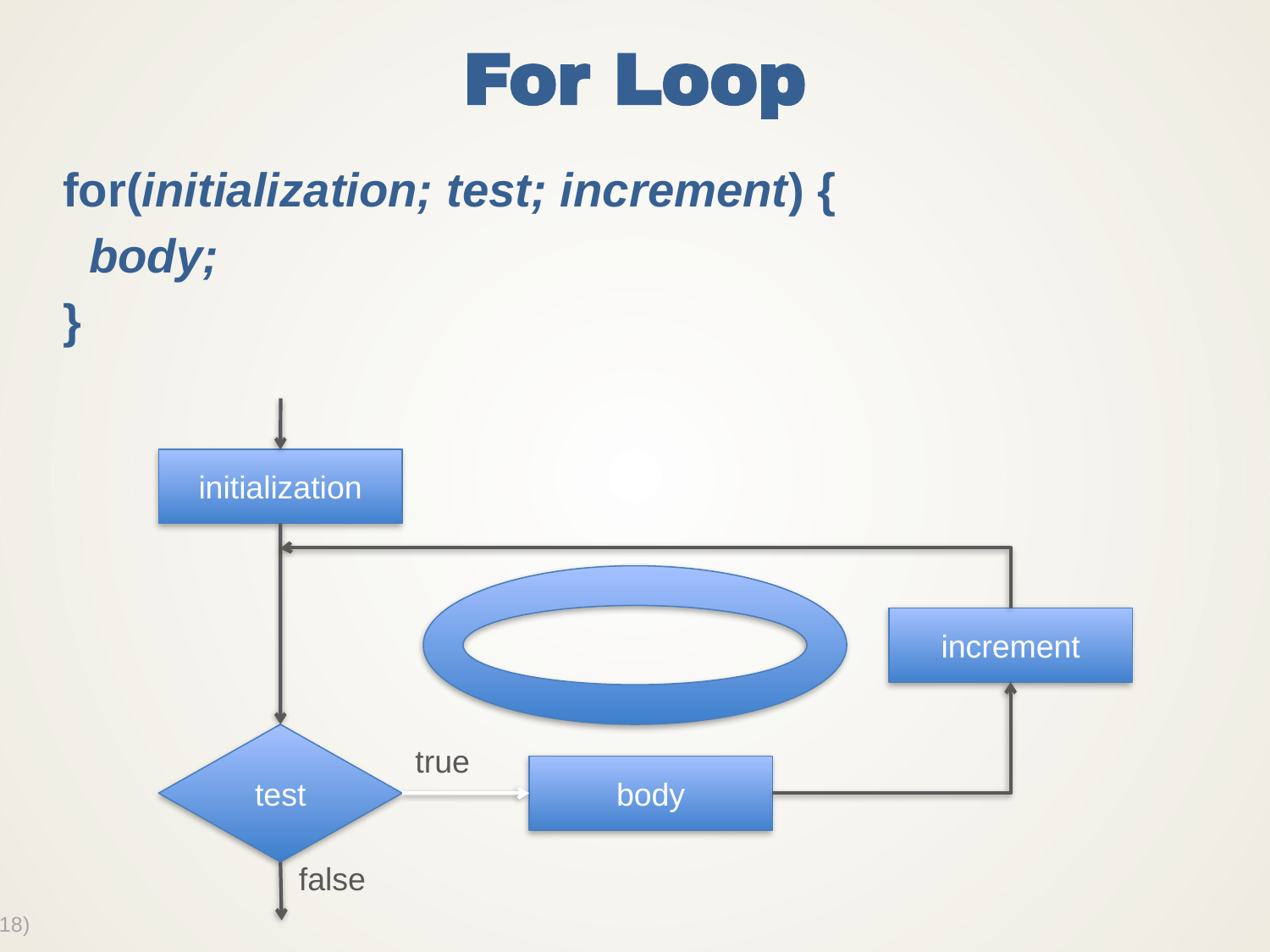

# For Loop
for(initialization; test; increment) {
  body;
}
initialization

increment
test
true
body
false